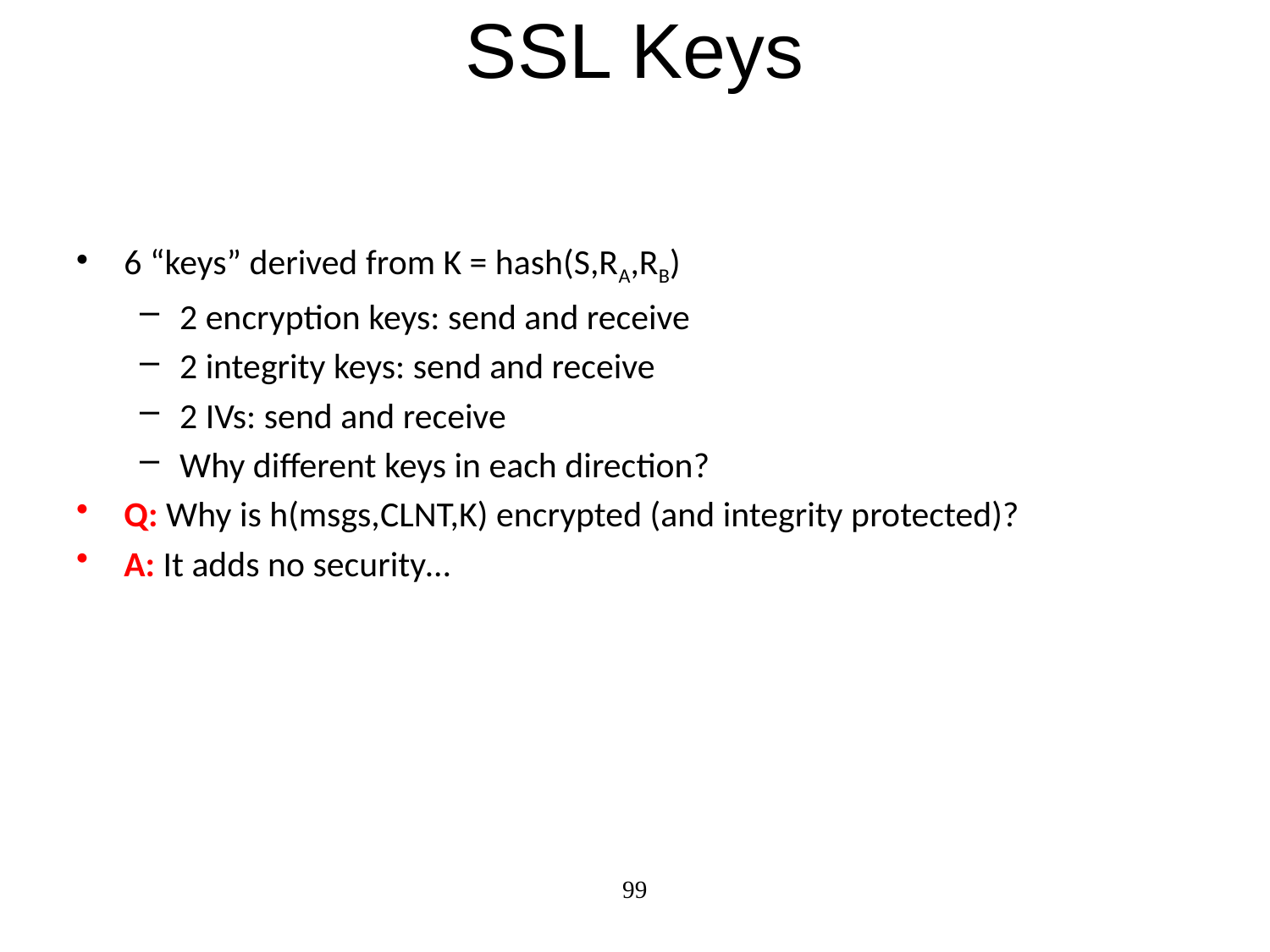

# SSL Keys
6 “keys” derived from K = hash(S,RA,RB)
2 encryption keys: send and receive
2 integrity keys: send and receive
2 IVs: send and receive
Why different keys in each direction?
Q: Why is h(msgs,CLNT,K) encrypted (and integrity protected)?
A: It adds no security…
99